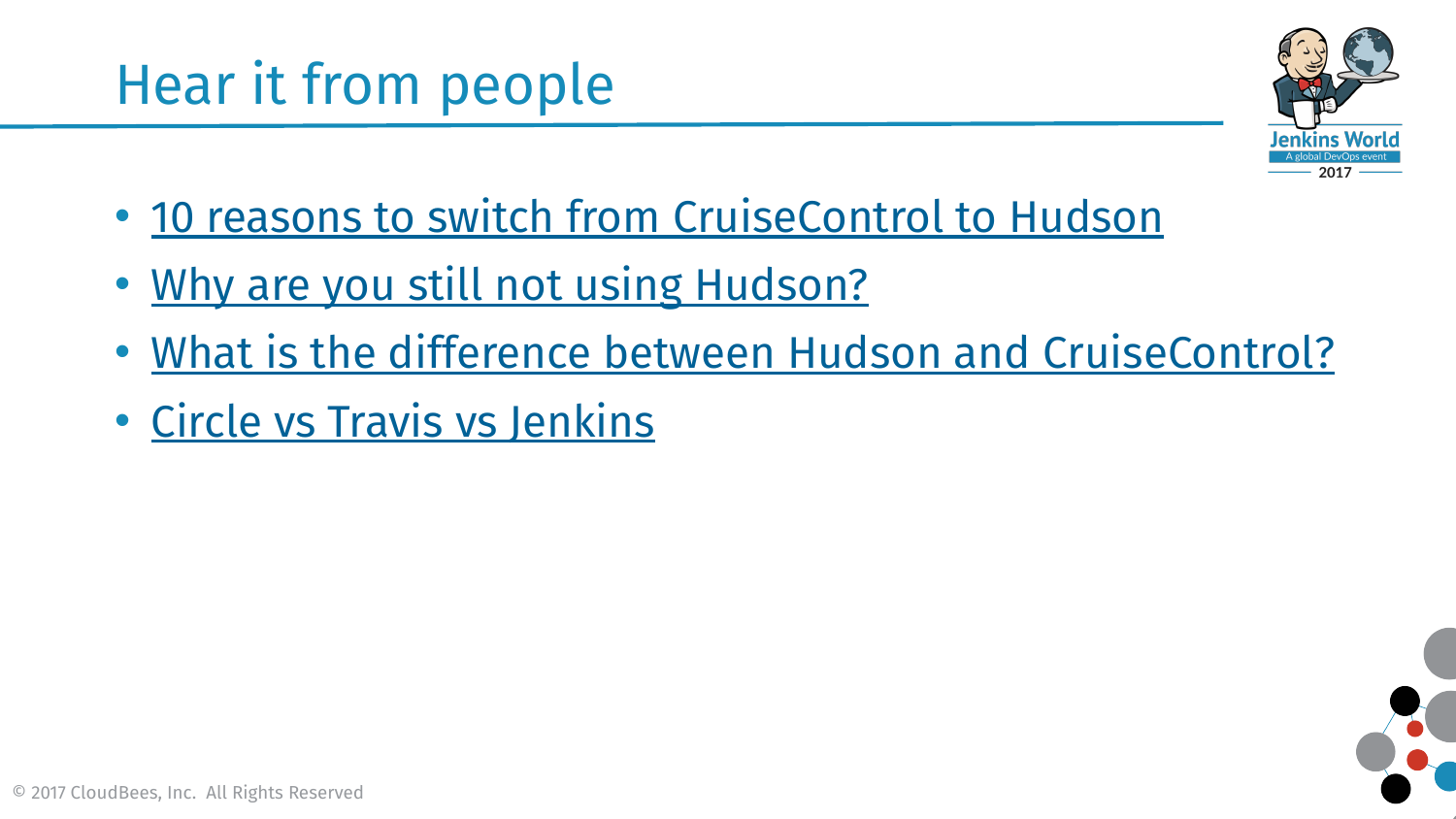

# Hear it from people
10 reasons to switch from CruiseControl to Hudson
Why are you still not using Hudson?
What is the difference between Hudson and CruiseControl?
Circle vs Travis vs Jenkins

© 2017 CloudBees, Inc.  All Rights Reserved